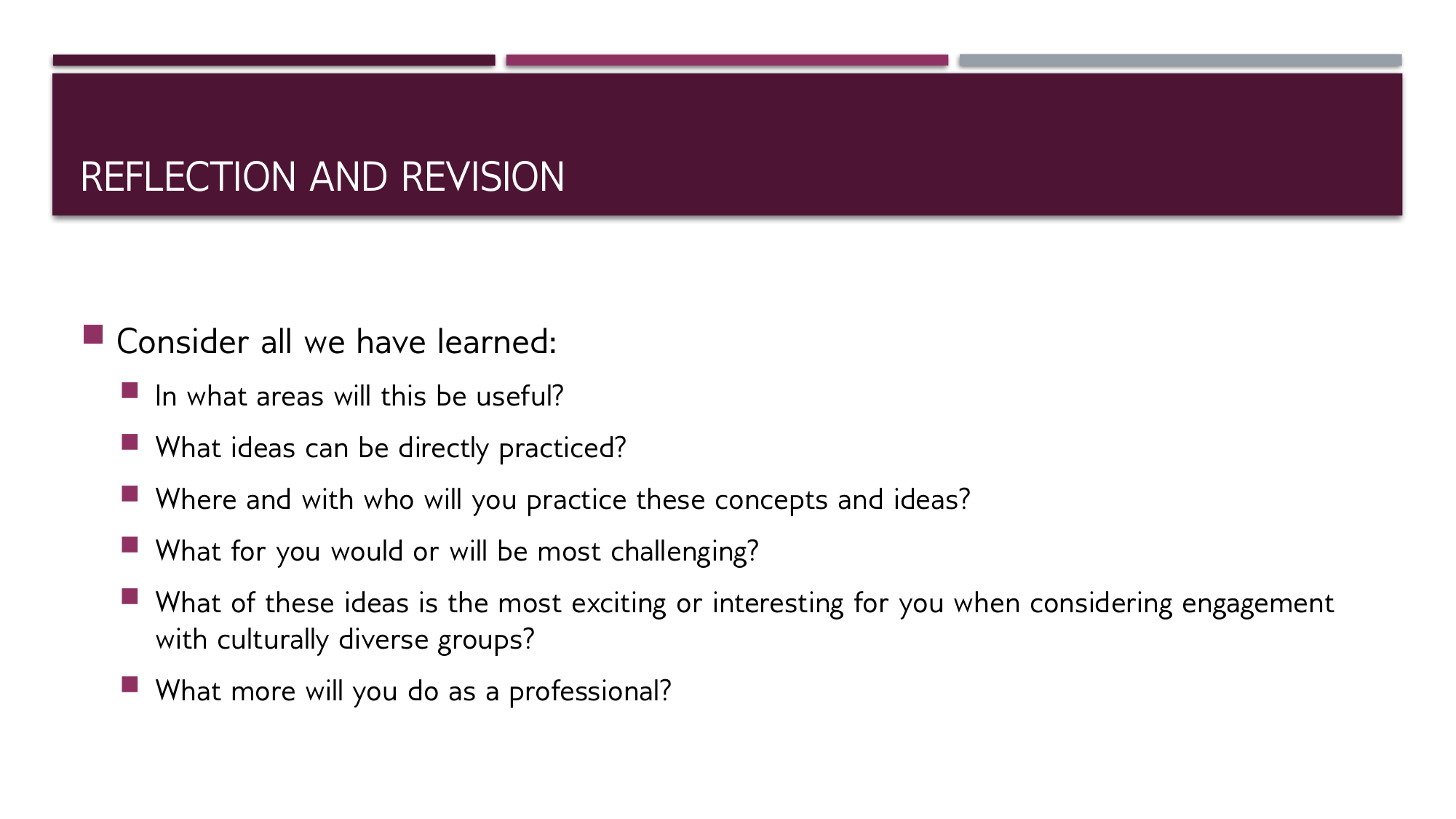

# Reflection and revision
Consider all we have learned:
In what areas will this be useful?
What ideas can be directly practiced?
Where and with who will you practice these concepts and ideas?
What for you would or will be most challenging?
What of these ideas is the most exciting or interesting for you when considering engagement with culturally diverse groups?
What more will you do as a professional?